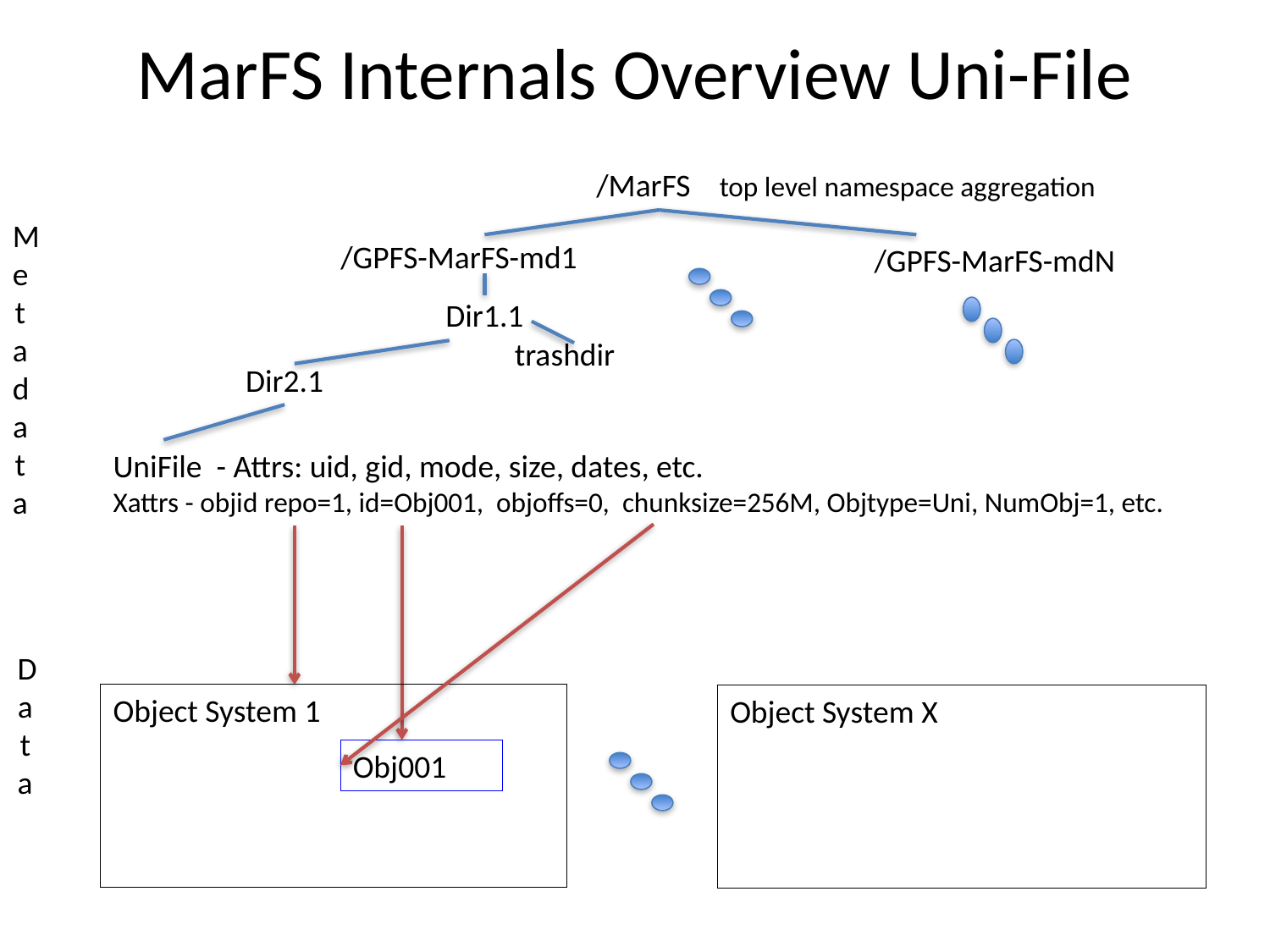

# MarFS Internals Overview Uni-File
/MarFS    top level namespace aggregation
Metadata
/GPFS-MarFS-md1
/GPFS-MarFS-mdN

Dir1.1

trashdir

Dir2.1
UniFile  - Attrs: uid, gid, mode, size, dates, etc.
Xattrs - objid repo=1, id=Obj001,  objoffs=0,  chunksize=256M, Objtype=Uni, NumObj=1, etc.
Data
Object System 1

Object System X

Obj001